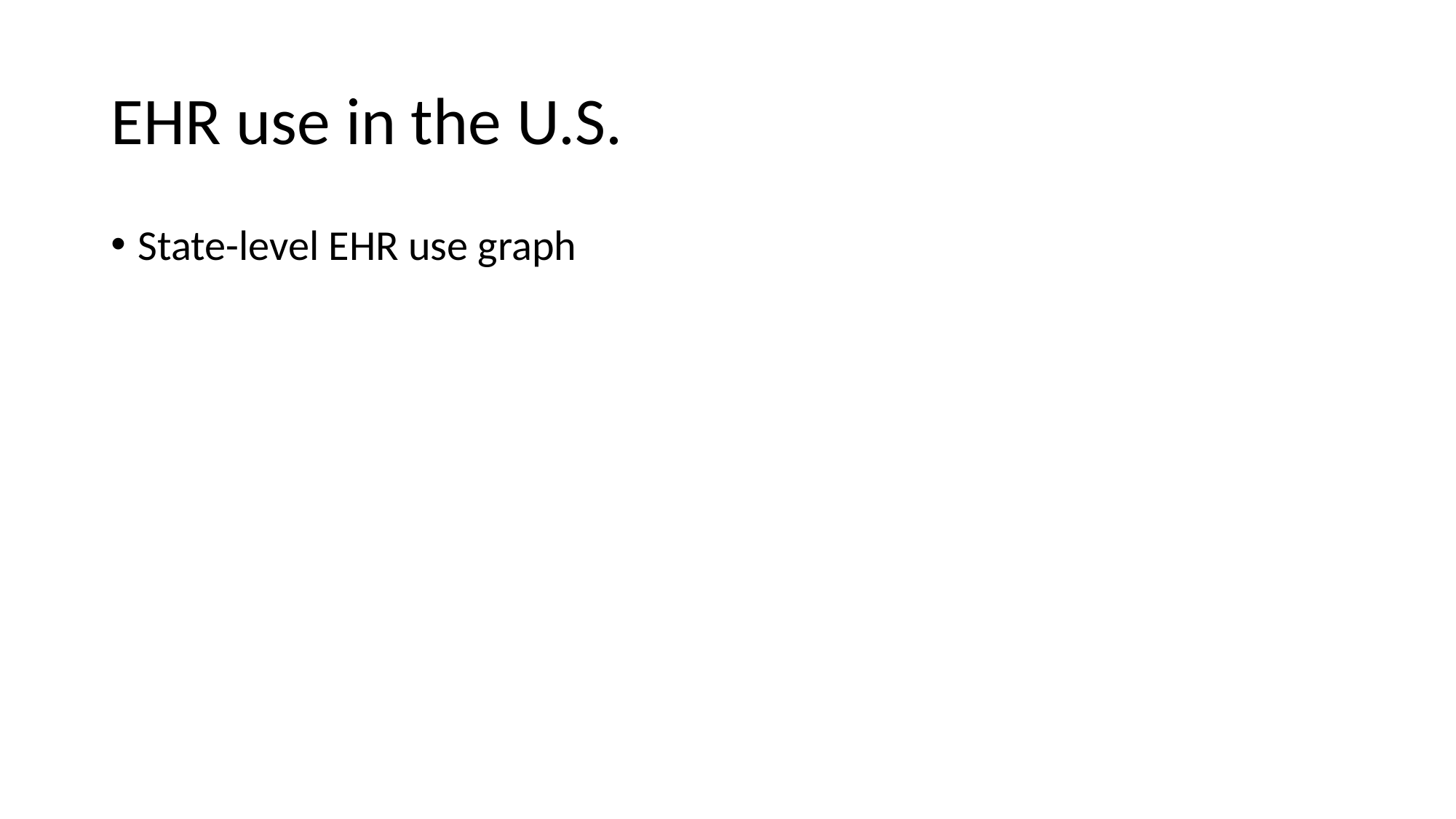

# EHR use in the U.S.
State-level EHR use graph